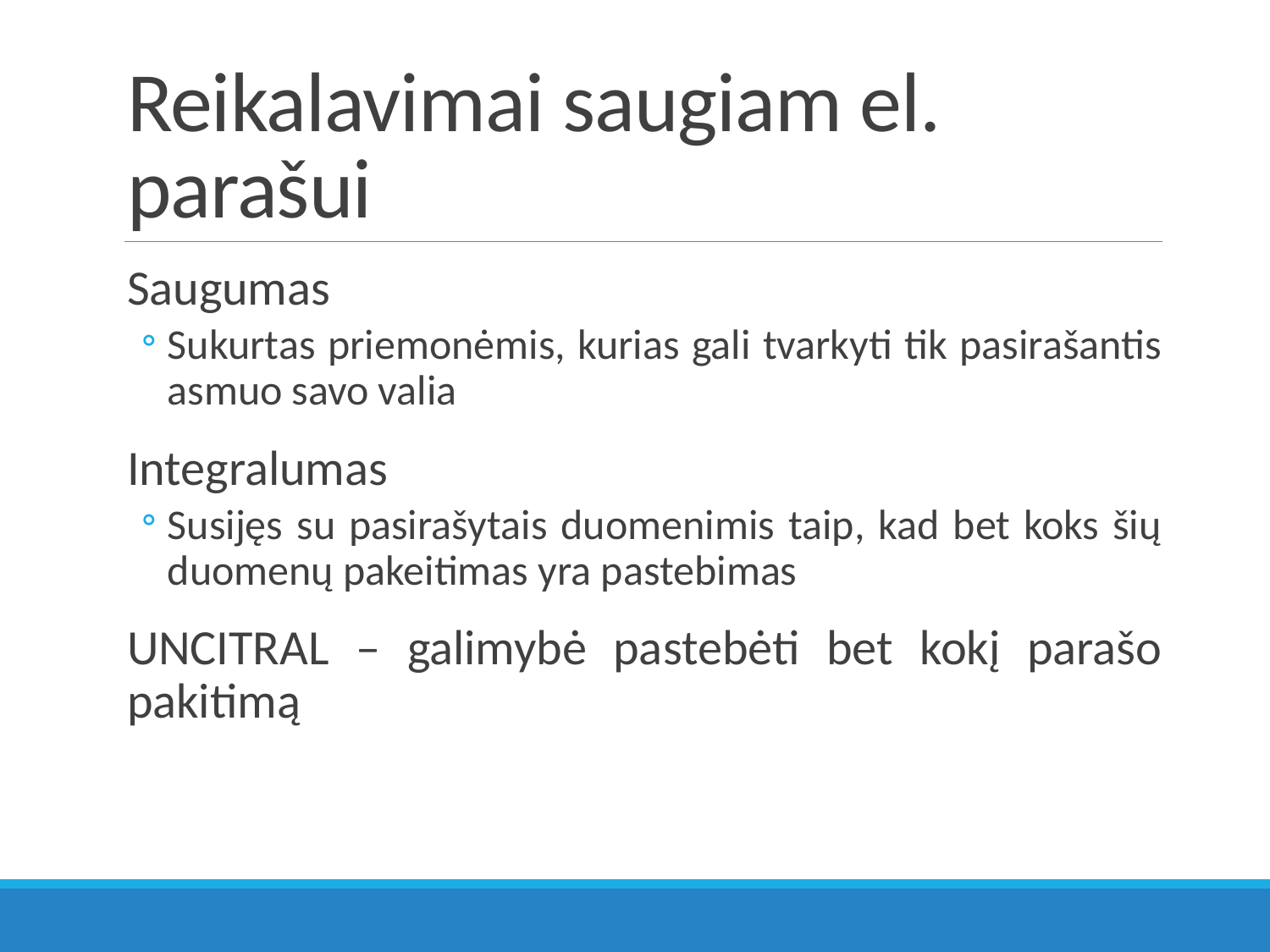

# Reikalavimai saugiam el. parašui
Saugumas
Sukurtas priemonėmis, kurias gali tvarkyti tik pasirašantis asmuo savo valia
Integralumas
Susijęs su pasirašytais duomenimis taip, kad bet koks šių duomenų pakeitimas yra pastebimas
UNCITRAL – galimybė pastebėti bet kokį parašo pakitimą